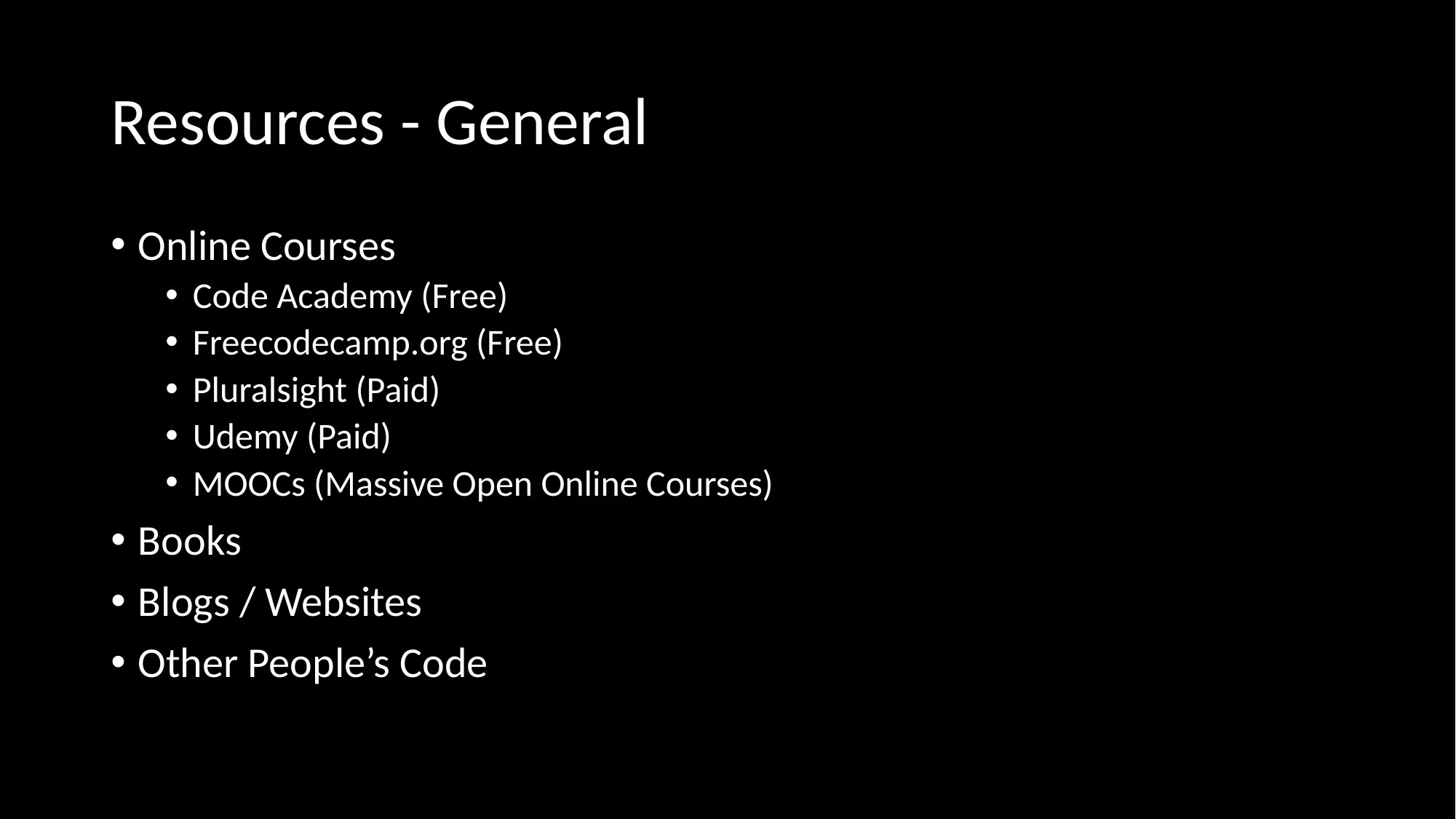

# Resources - General
Online Courses
Code Academy (Free)
Freecodecamp.org (Free)
Pluralsight (Paid)
Udemy (Paid)
MOOCs (Massive Open Online Courses)
Books
Blogs / Websites
Other People’s Code